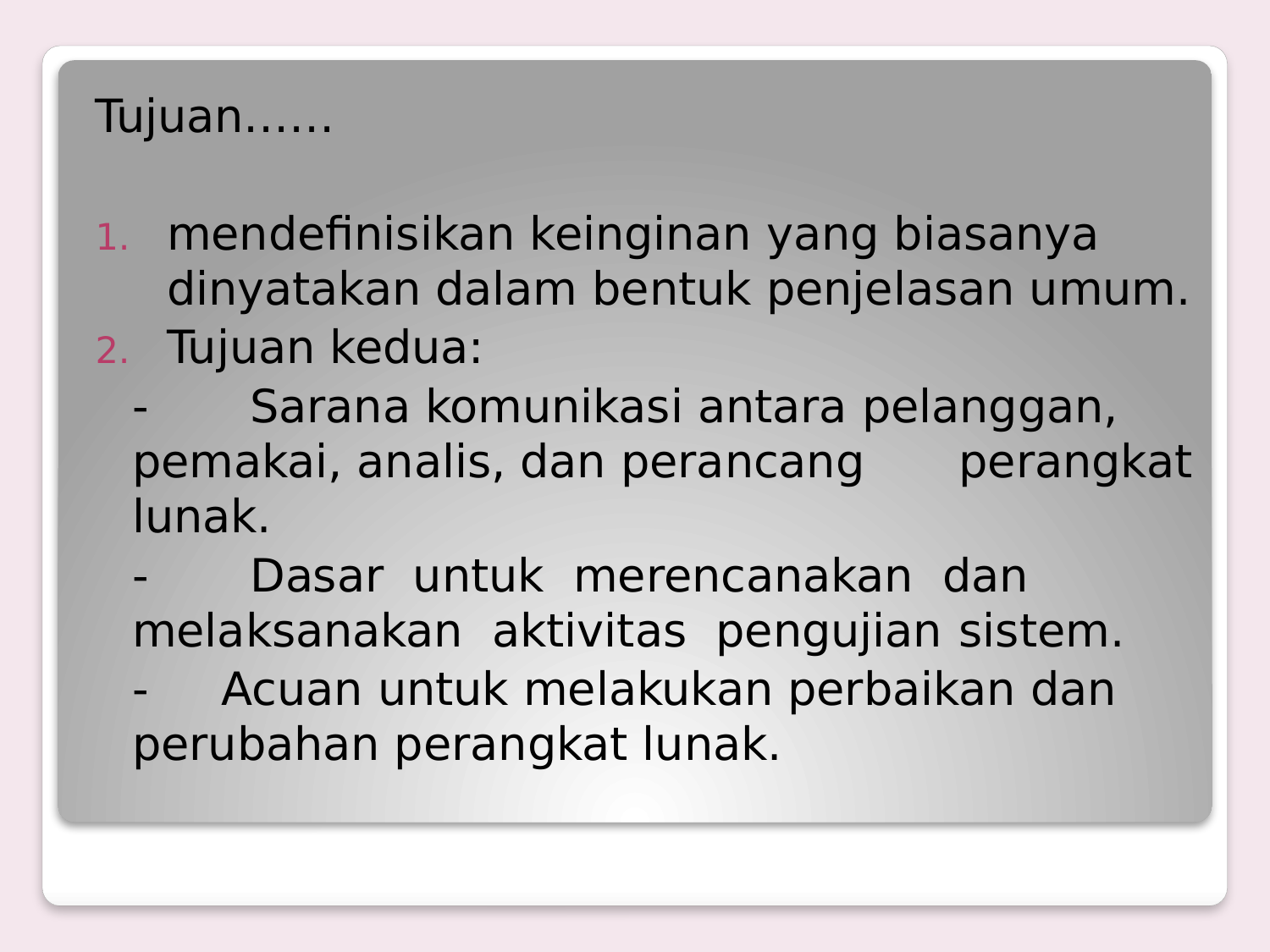

Tujuan……

mendefinisikan keinginan yang biasanya dinyatakan dalam bentuk penjelasan umum.
Tujuan kedua:
	-	Sarana komunikasi antara pelanggan, 	pemakai, analis, dan perancang 	perangkat lunak.
	-	Dasar  untuk  merencanakan  dan  	melaksanakan  aktivitas  pengujian 	sistem.
	-     Acuan untuk melakukan perbaikan dan 	perubahan perangkat lunak.